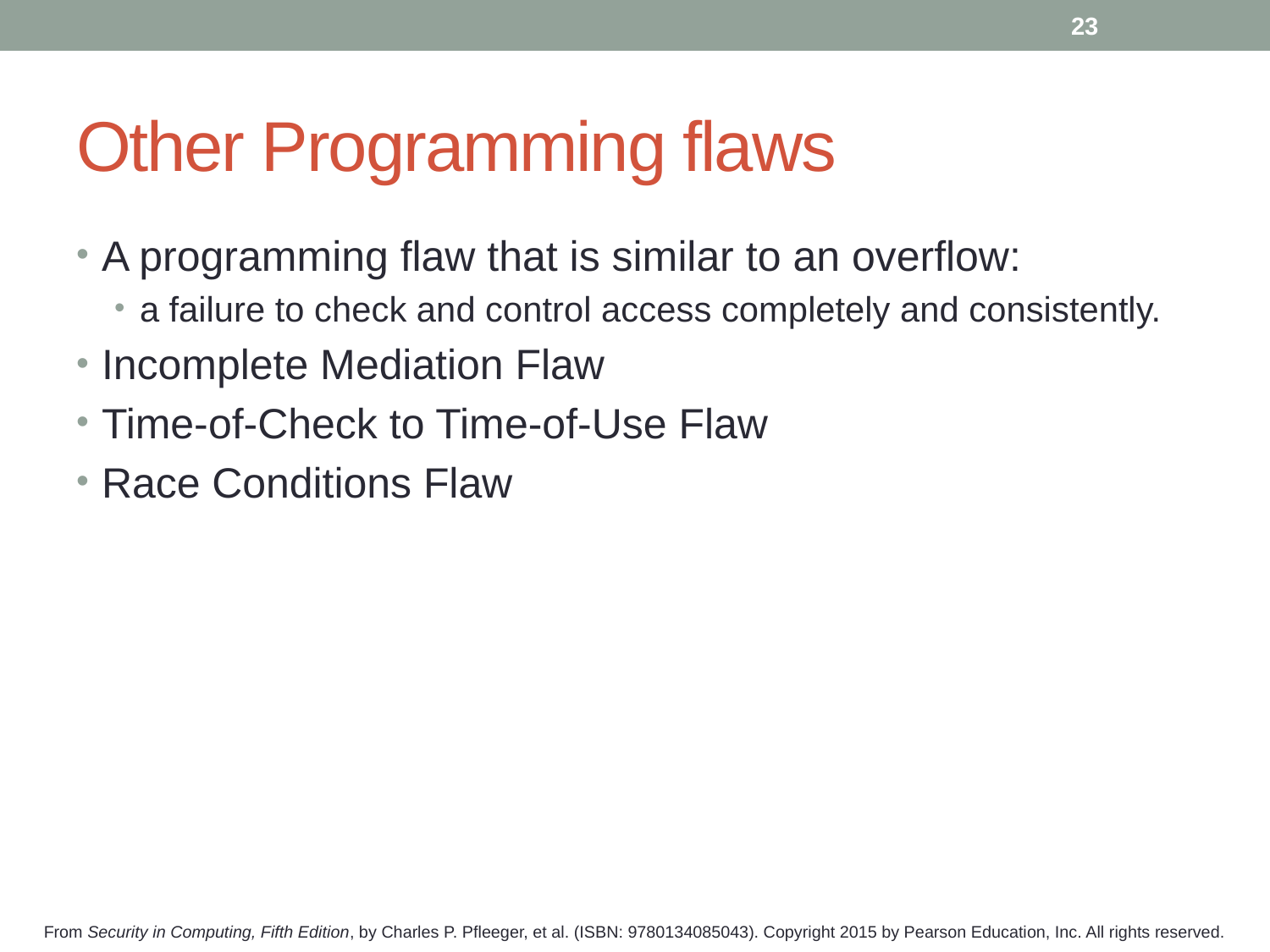

23
# Other Programming flaws
A programming flaw that is similar to an overflow:
a failure to check and control access completely and consistently.
Incomplete Mediation Flaw
Time-of-Check to Time-of-Use Flaw
Race Conditions Flaw
From Security in Computing, Fifth Edition, by Charles P. Pfleeger, et al. (ISBN: 9780134085043). Copyright 2015 by Pearson Education, Inc. All rights reserved.